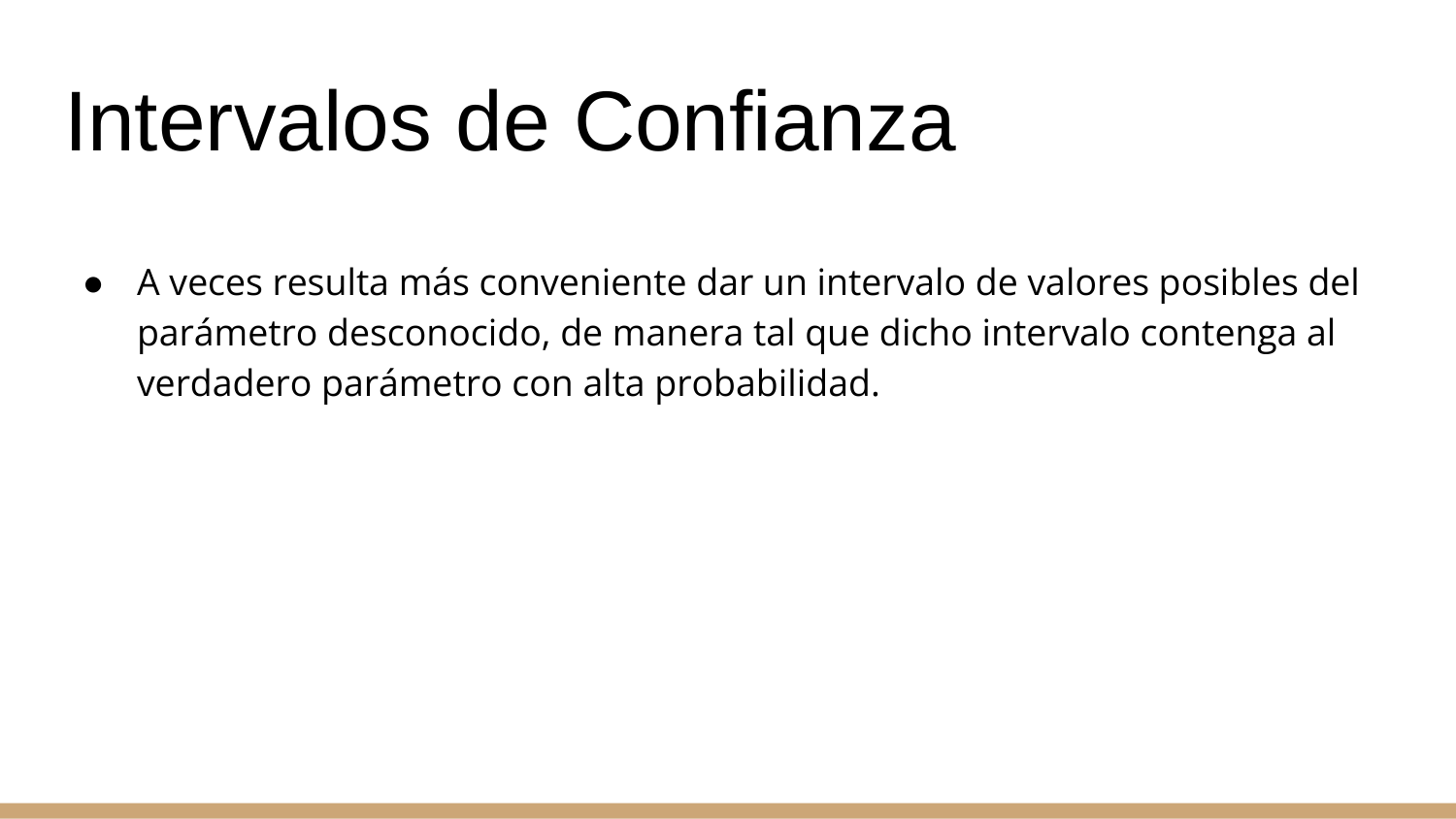

# Intervalos de Confianza
A veces resulta más conveniente dar un intervalo de valores posibles del parámetro desconocido, de manera tal que dicho intervalo contenga al verdadero parámetro con alta probabilidad.